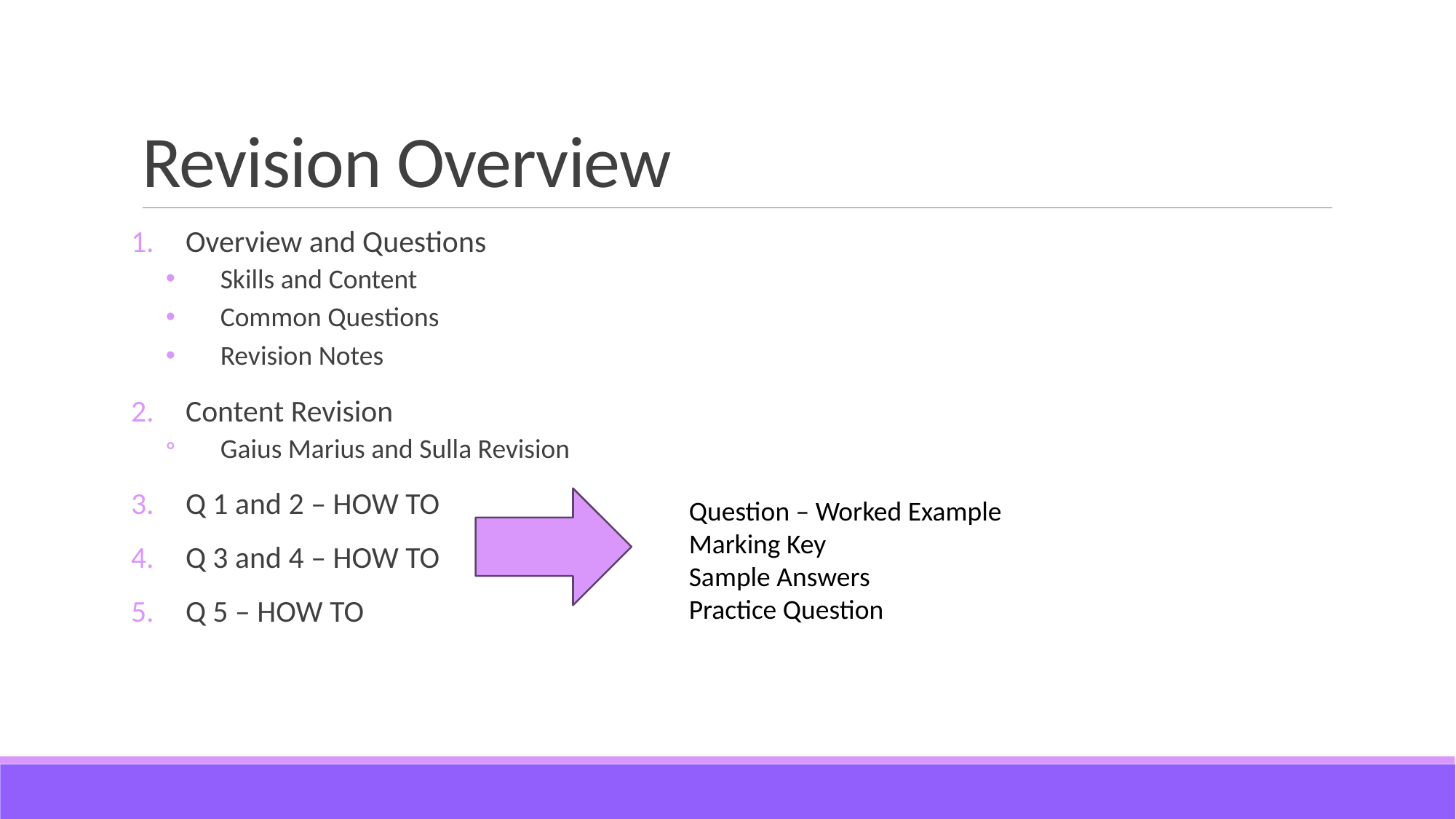

# Revision Overview
Overview and Questions
Skills and Content
Common Questions
Revision Notes
Content Revision
Gaius Marius and Sulla Revision
Q 1 and 2 – HOW TO
Q 3 and 4 – HOW TO
Q 5 – HOW TO

Question – Worked Example
Marking Key
Sample Answers
Practice Question